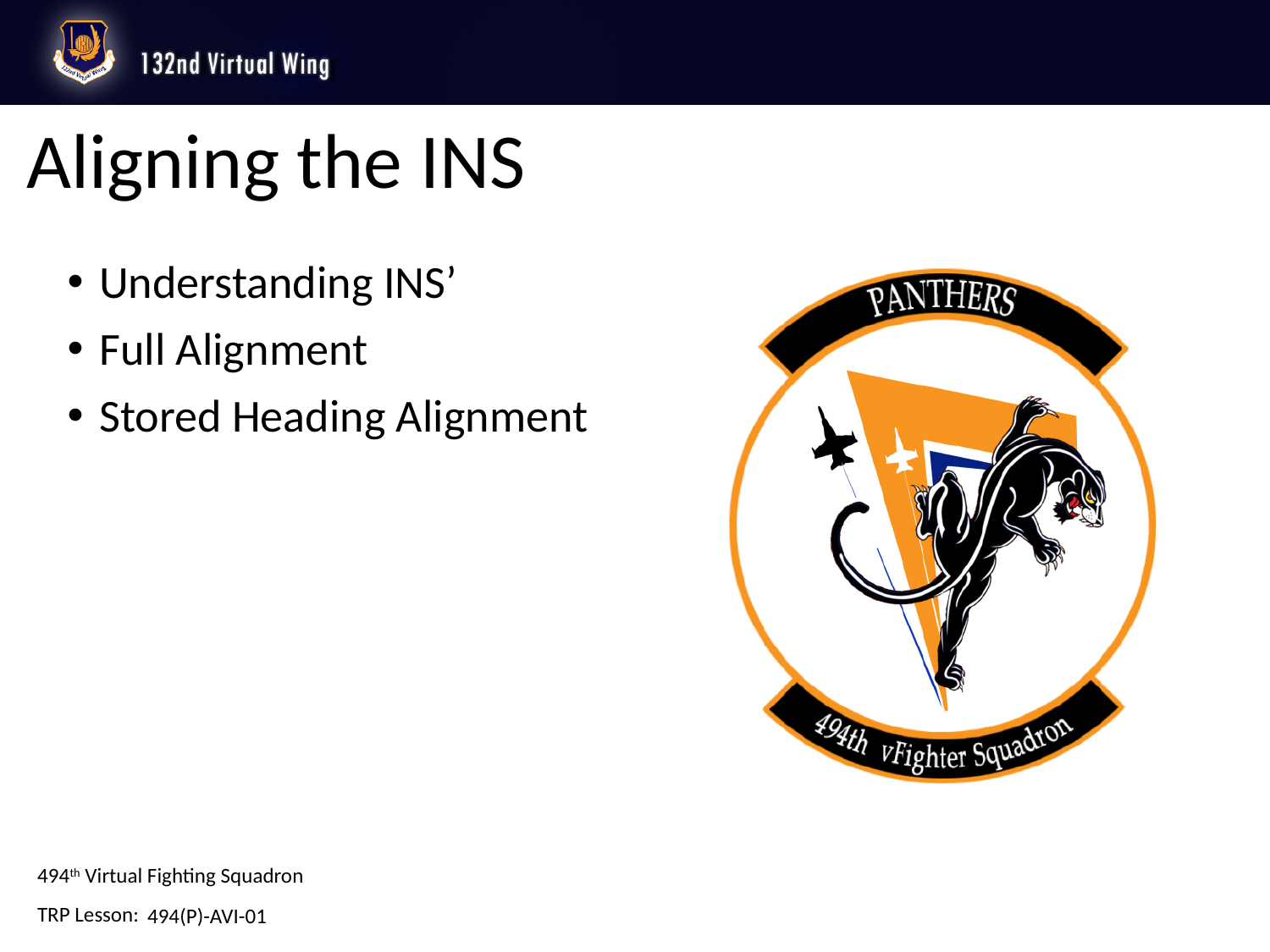

# Aligning the INS
Understanding INS’
Full Alignment
Stored Heading Alignment

494(P)-AVI-01